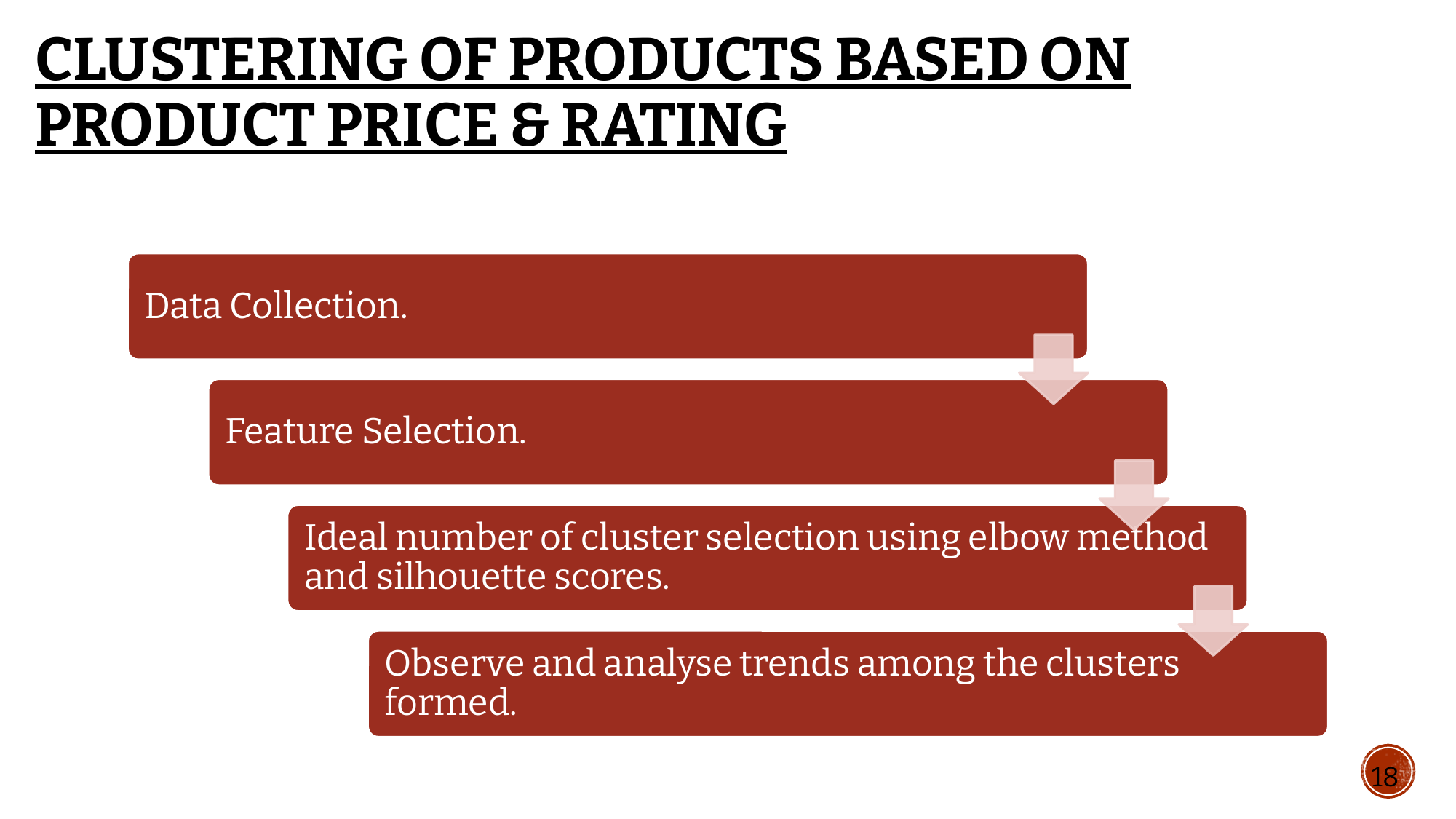

# CLUSTERING OF PRODUCTS BASED ON PRODUCT PRICE & RATING
Data Collection.
Feature Selection.
Ideal number of cluster selection using elbow method and silhouette scores.
Observe and analyse trends among the clusters formed.

18